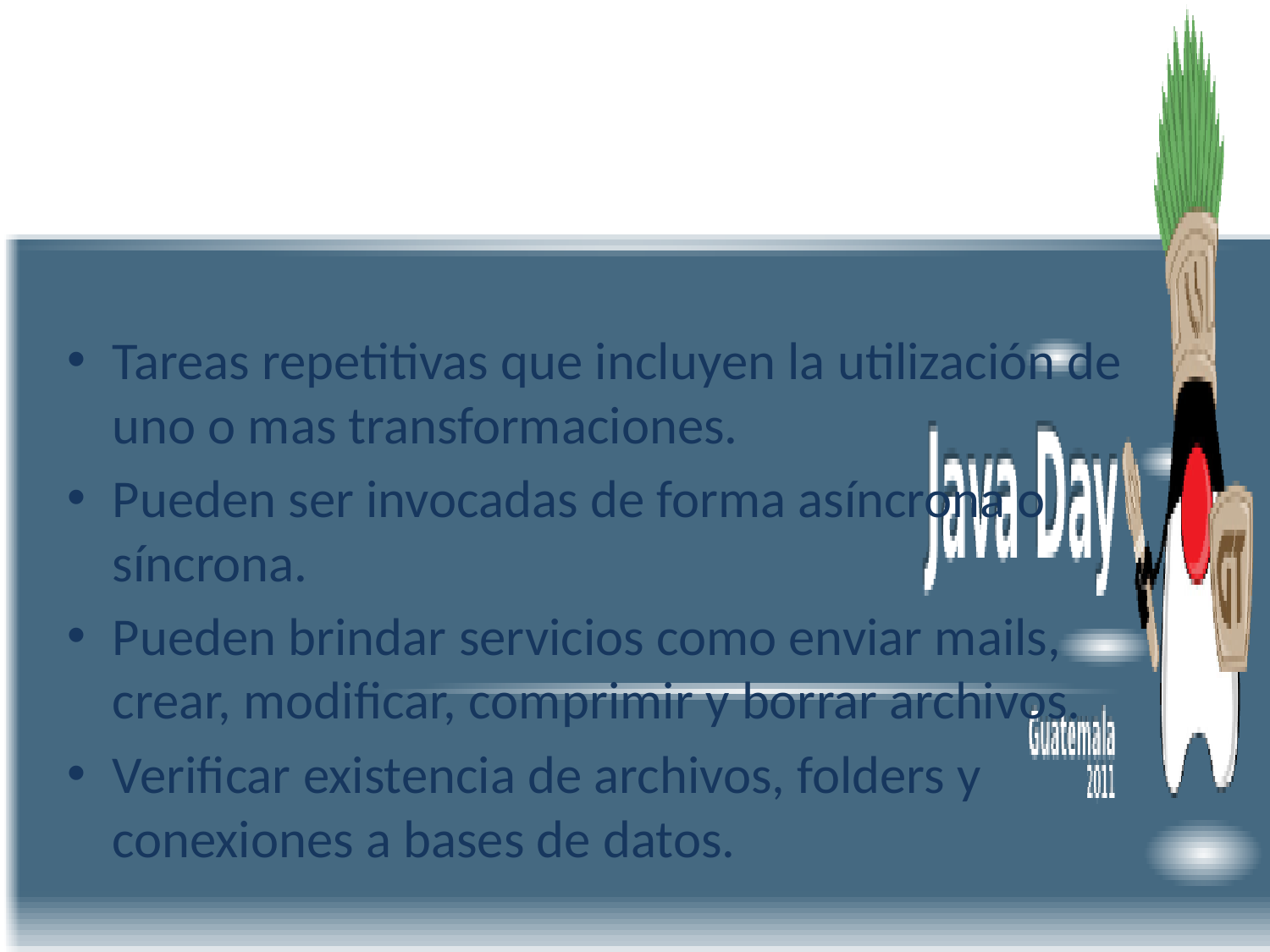

# Jobs

Tareas repetitivas que incluyen la utilización de uno o mas transformaciones.
Pueden ser invocadas de forma asíncrona o síncrona.
Pueden brindar servicios como enviar mails, crear, modificar, comprimir y borrar archivos.
Verificar existencia de archivos, folders y conexiones a bases de datos.